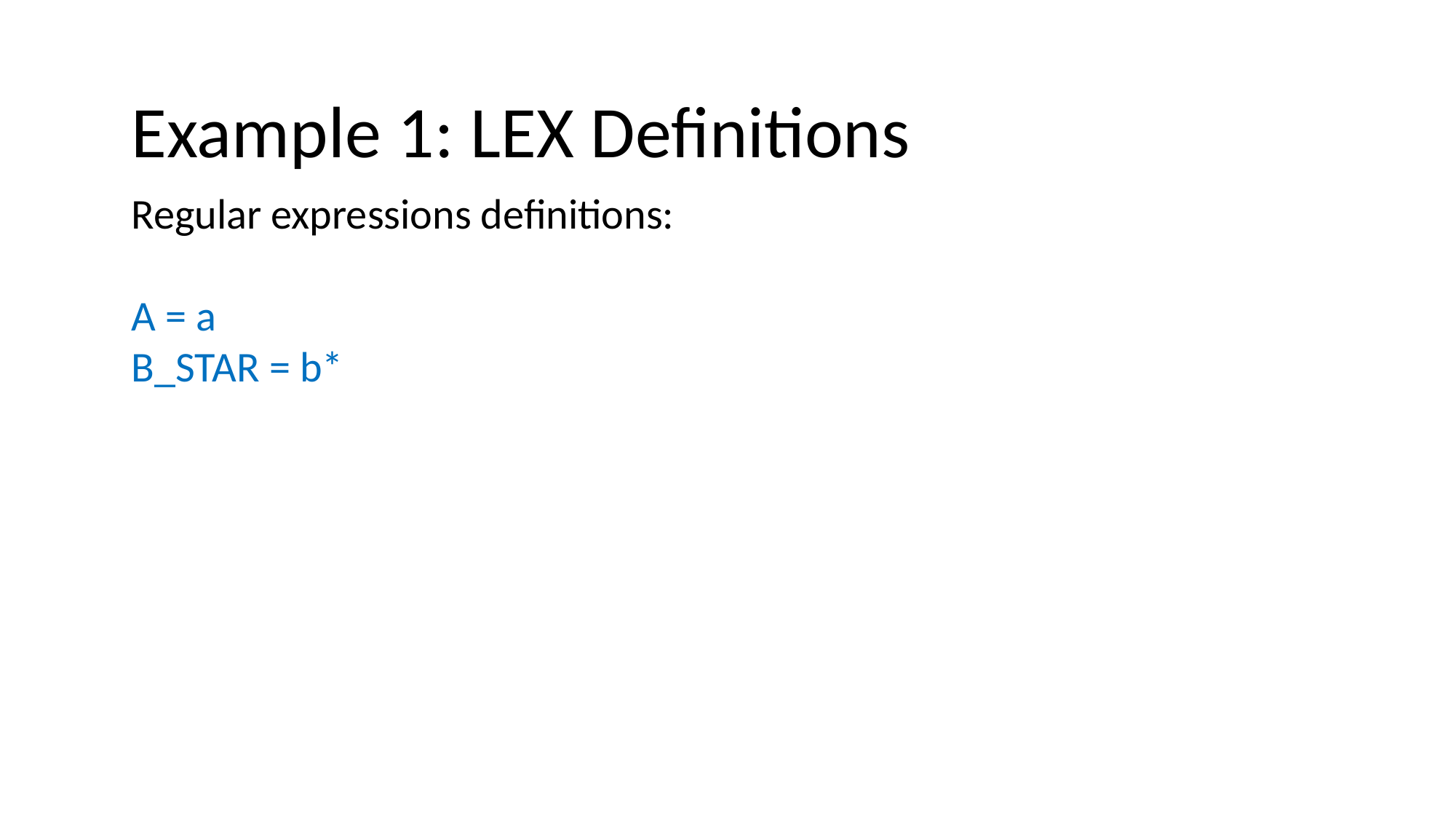

Example 1: LEX Definitions
Regular expressions definitions:

A = a
B_STAR = b*